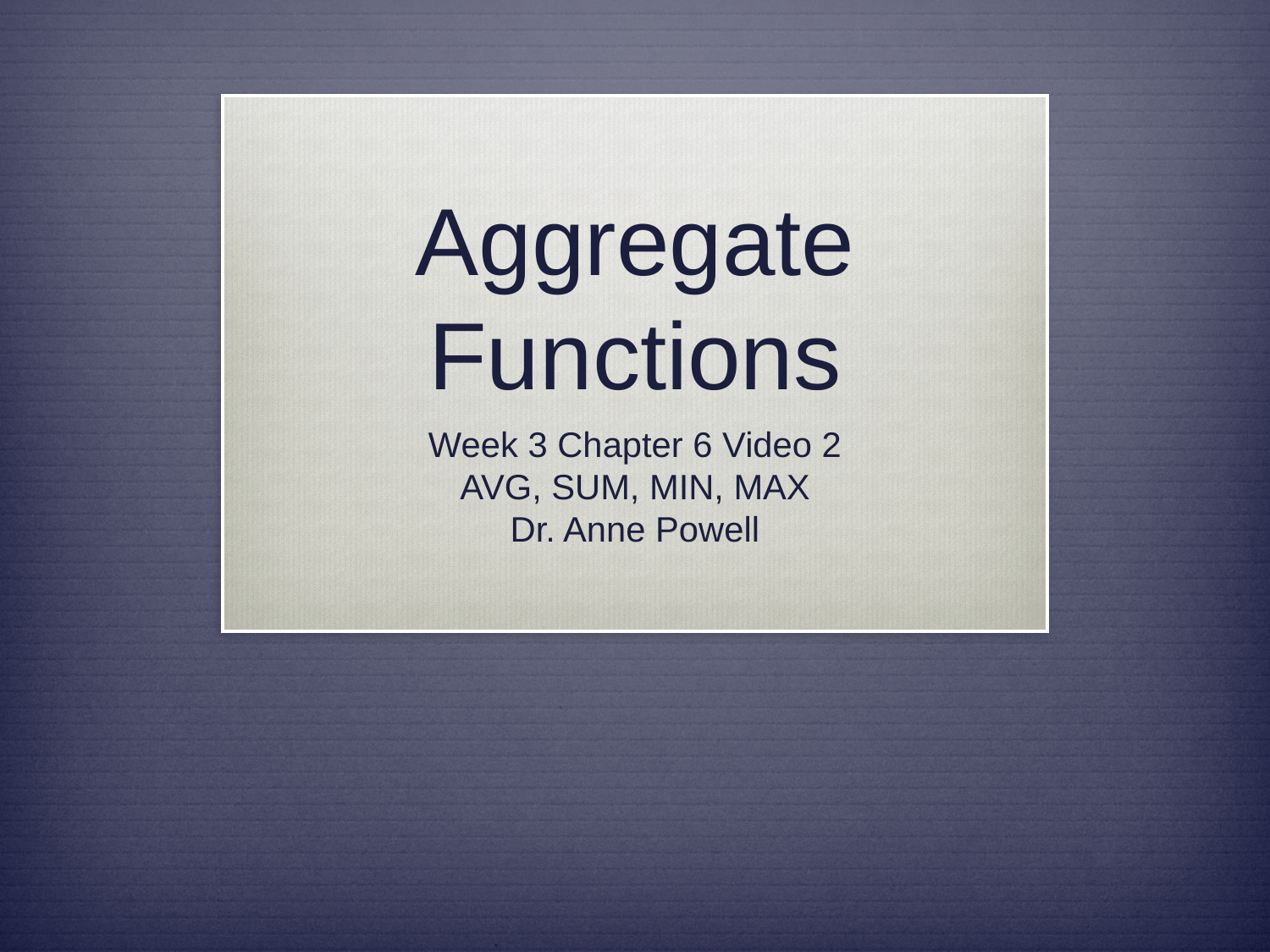

# Aggregate Functions
Week 3 Chapter 6 Video 2
AVG, SUM, MIN, MAX
Dr. Anne Powell